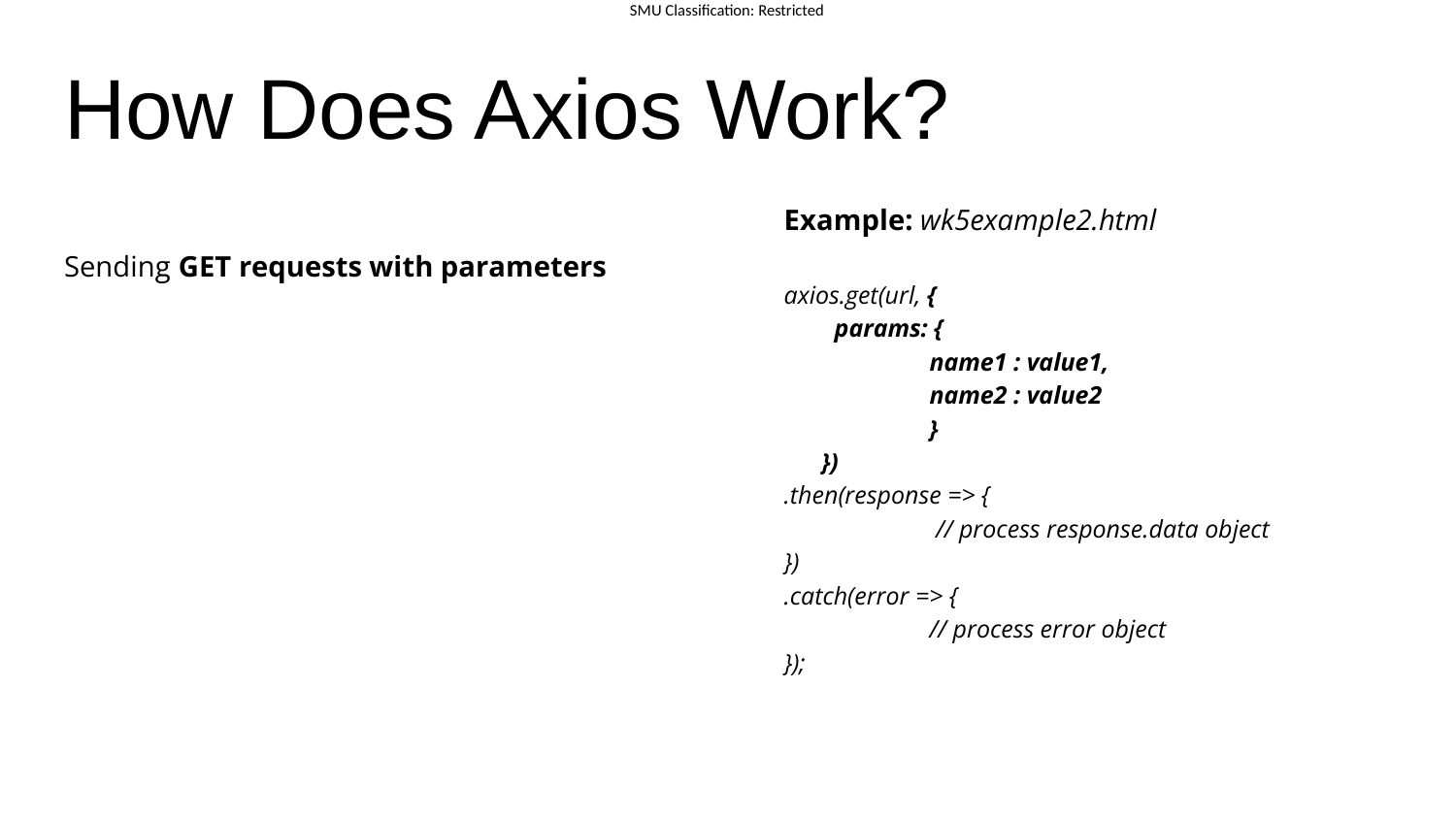

# How Does Axios Work?

Sending GET requests with parameters

	Example: wk5example2.html

axios.get(url, {
        params: {
        	name1 : value1,
            	name2 : value2
	}
      })
.then(response => {
      	 // process response.data object
})
.catch(error => {
	// process error object
});